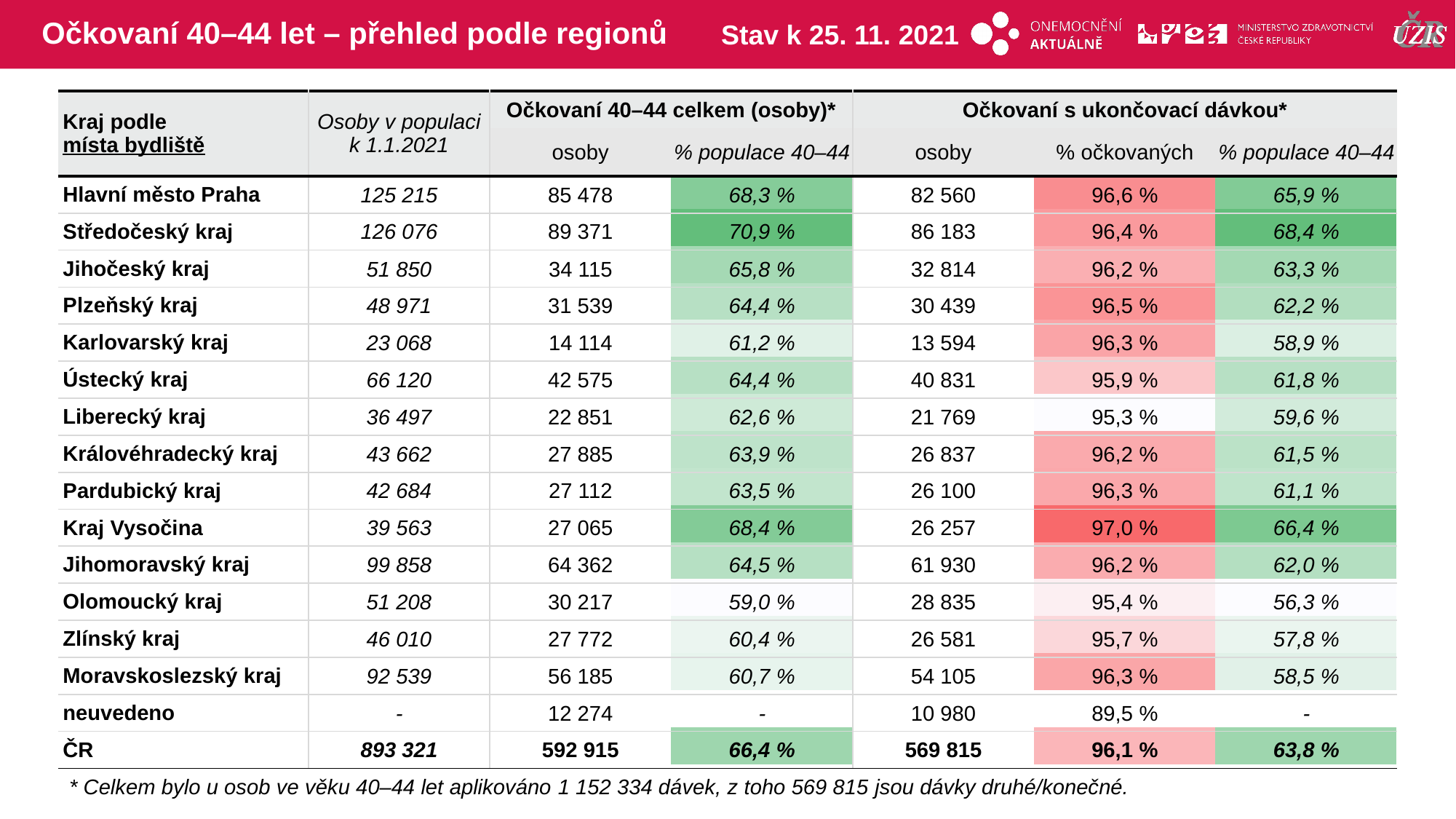

# Očkovaní 40–44 let – přehled podle regionů
Stav k 25. 11. 2021
| Kraj podle místa bydliště | Osoby v populaci k 1.1.2021 | Očkovaní 40–44 celkem (osoby)\* |  | Očkovaní s ukončovací dávkou\* |  |  |
| --- | --- | --- | --- | --- | --- | --- |
|  |  | osoby | % populace 40–44 | osoby | % očkovaných | % populace 40–44 |
| Hlavní město Praha | 125 215 | 85 478 | 68,3 % | 82 560 | 96,6 % | 65,9 % |
| Středočeský kraj | 126 076 | 89 371 | 70,9 % | 86 183 | 96,4 % | 68,4 % |
| Jihočeský kraj | 51 850 | 34 115 | 65,8 % | 32 814 | 96,2 % | 63,3 % |
| Plzeňský kraj | 48 971 | 31 539 | 64,4 % | 30 439 | 96,5 % | 62,2 % |
| Karlovarský kraj | 23 068 | 14 114 | 61,2 % | 13 594 | 96,3 % | 58,9 % |
| Ústecký kraj | 66 120 | 42 575 | 64,4 % | 40 831 | 95,9 % | 61,8 % |
| Liberecký kraj | 36 497 | 22 851 | 62,6 % | 21 769 | 95,3 % | 59,6 % |
| Královéhradecký kraj | 43 662 | 27 885 | 63,9 % | 26 837 | 96,2 % | 61,5 % |
| Pardubický kraj | 42 684 | 27 112 | 63,5 % | 26 100 | 96,3 % | 61,1 % |
| Kraj Vysočina | 39 563 | 27 065 | 68,4 % | 26 257 | 97,0 % | 66,4 % |
| Jihomoravský kraj | 99 858 | 64 362 | 64,5 % | 61 930 | 96,2 % | 62,0 % |
| Olomoucký kraj | 51 208 | 30 217 | 59,0 % | 28 835 | 95,4 % | 56,3 % |
| Zlínský kraj | 46 010 | 27 772 | 60,4 % | 26 581 | 95,7 % | 57,8 % |
| Moravskoslezský kraj | 92 539 | 56 185 | 60,7 % | 54 105 | 96,3 % | 58,5 % |
| neuvedeno | - | 12 274 | - | 10 980 | 89,5 % | - |
| ČR | 893 321 | 592 915 | 66,4 % | 569 815 | 96,1 % | 63,8 % |
|  |  |  |  |  |  |
| --- | --- | --- | --- | --- | --- |
|  |  |  |  |  |  |
|  |  |  |  |  |  |
|  |  |  |  |  |  |
|  |  |  |  |  |  |
|  |  |  |  |  |  |
|  |  |  |  |  |  |
|  |  |  |  |  |  |
|  |  |  |  |  |  |
|  |  |  |  |  |  |
|  |  |  |  |  |  |
|  |  |  |  |  |  |
|  |  |  |  |  |  |
|  |  |  |  |  |  |
|  |  |  |  |  |  |
|  |  |  |  |  |  |
* Celkem bylo u osob ve věku 40–44 let aplikováno 1 152 334 dávek, z toho 569 815 jsou dávky druhé/konečné.